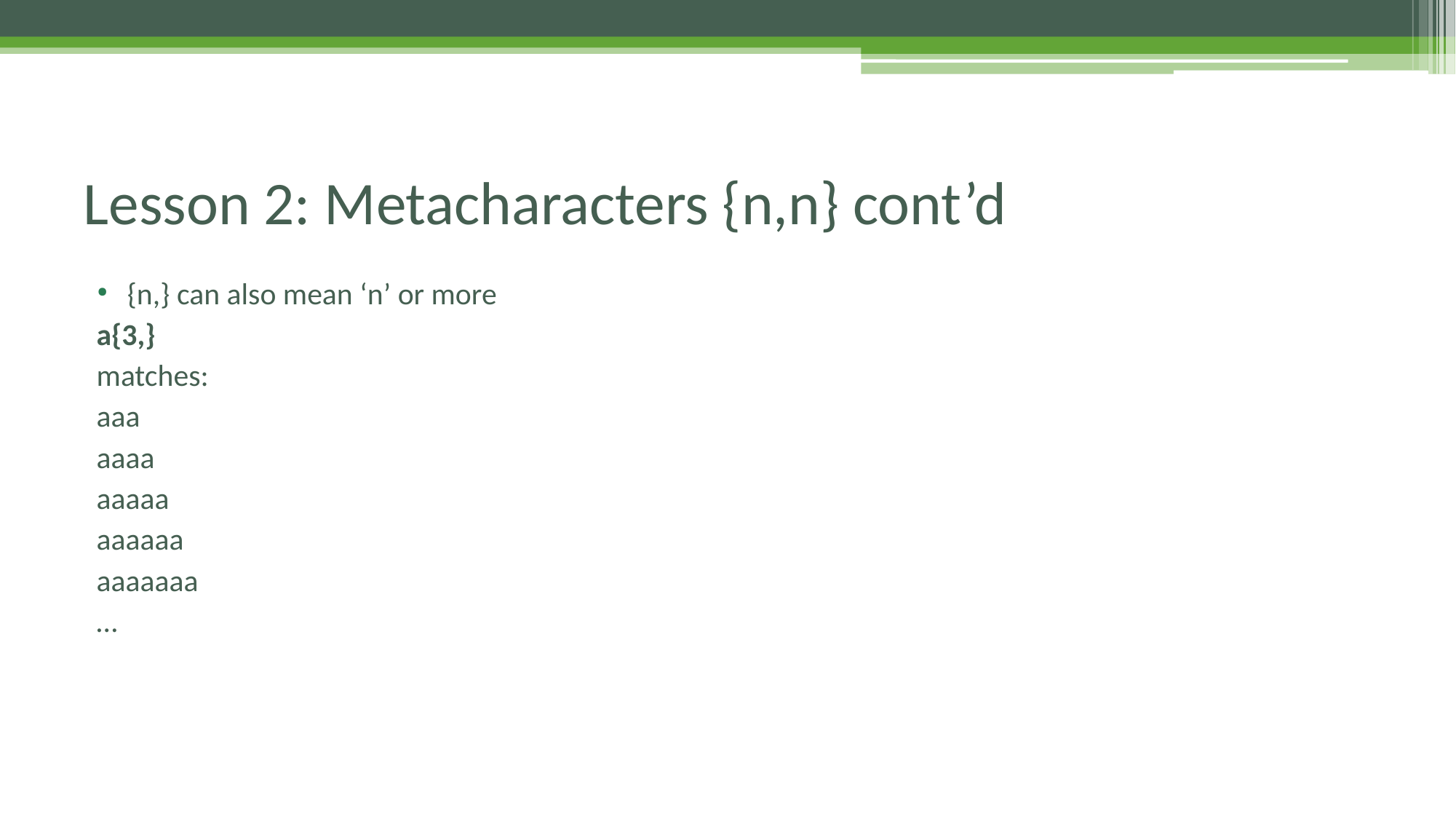

# Lesson 2: Metacharacters {n,n} cont’d
{n,} can also mean ‘n’ or more
a{3,}
matches:
aaa
aaaa
aaaaa
aaaaaa
aaaaaaa
…